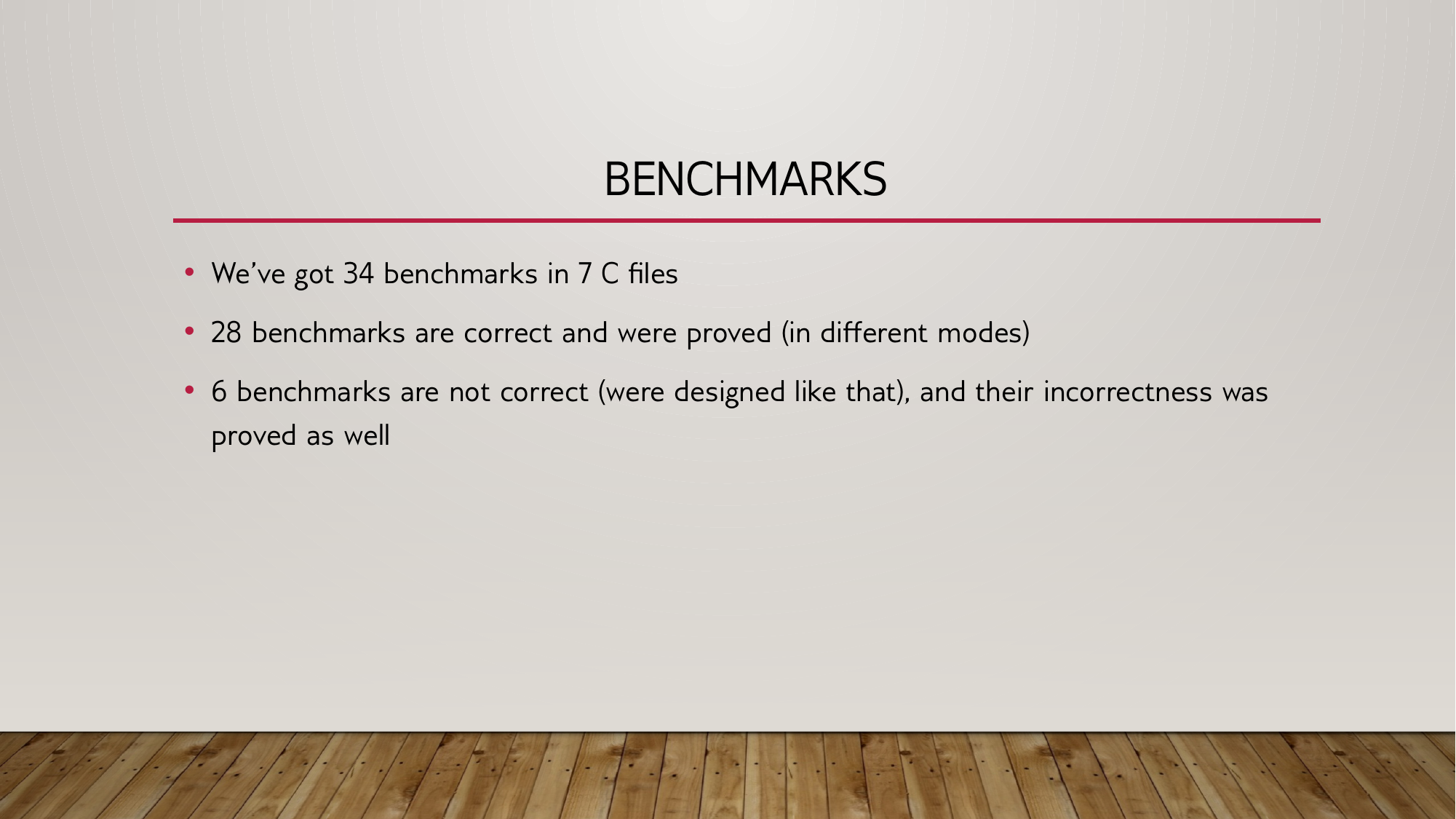

# benchmarks
We’ve got 34 benchmarks in 7 C files
28 benchmarks are correct and were proved (in different modes)
6 benchmarks are not correct (were designed like that), and their incorrectness was proved as well